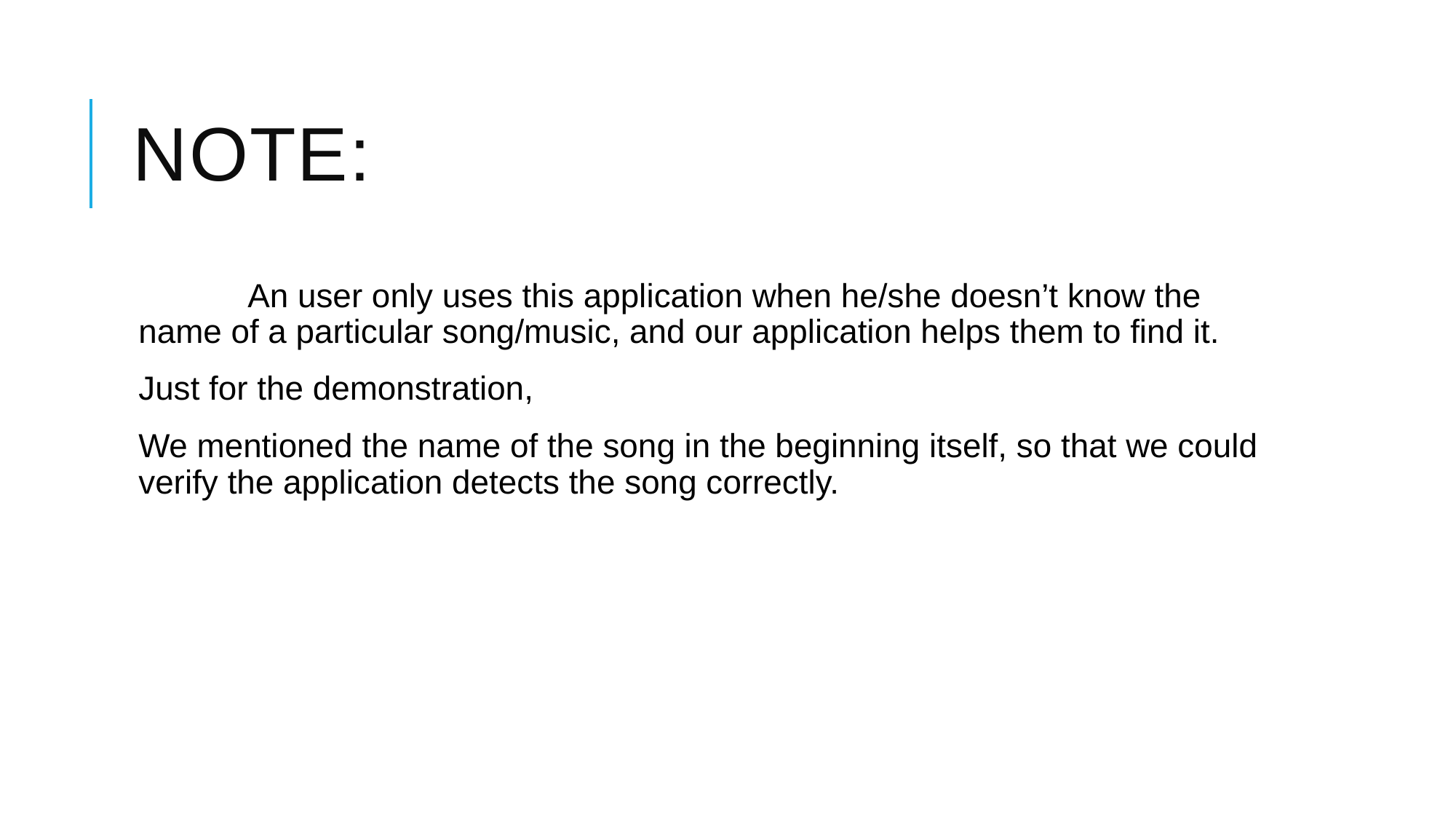

# Note:
 	An user only uses this application when he/she doesn’t know the name of a particular song/music, and our application helps them to find it.
Just for the demonstration,
We mentioned the name of the song in the beginning itself, so that we could verify the application detects the song correctly.